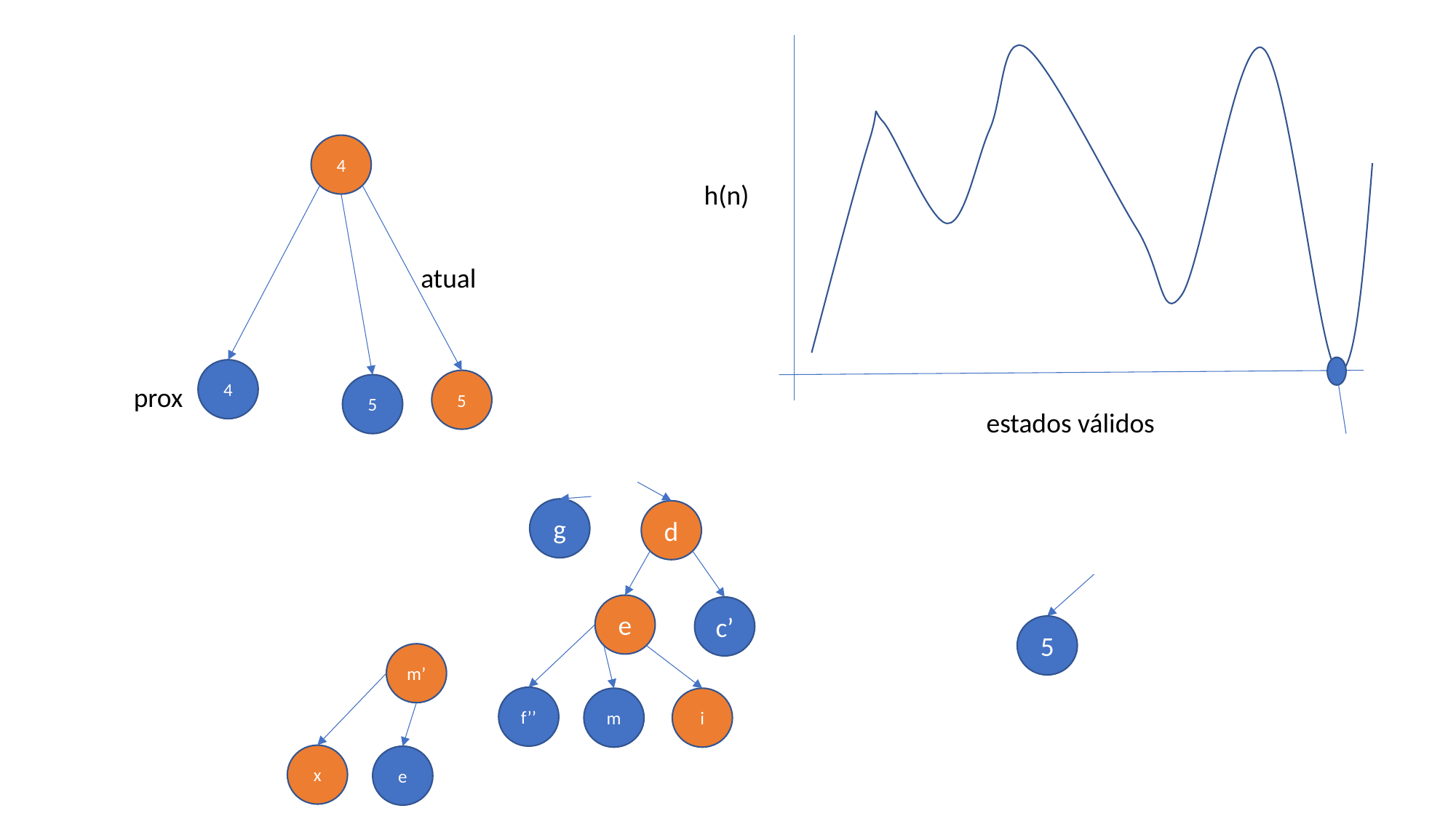

4
h(n)
atual

4
5
prox
5
estados válidos
g
d
e
c’
5
m’
f’’
m
i
x
e